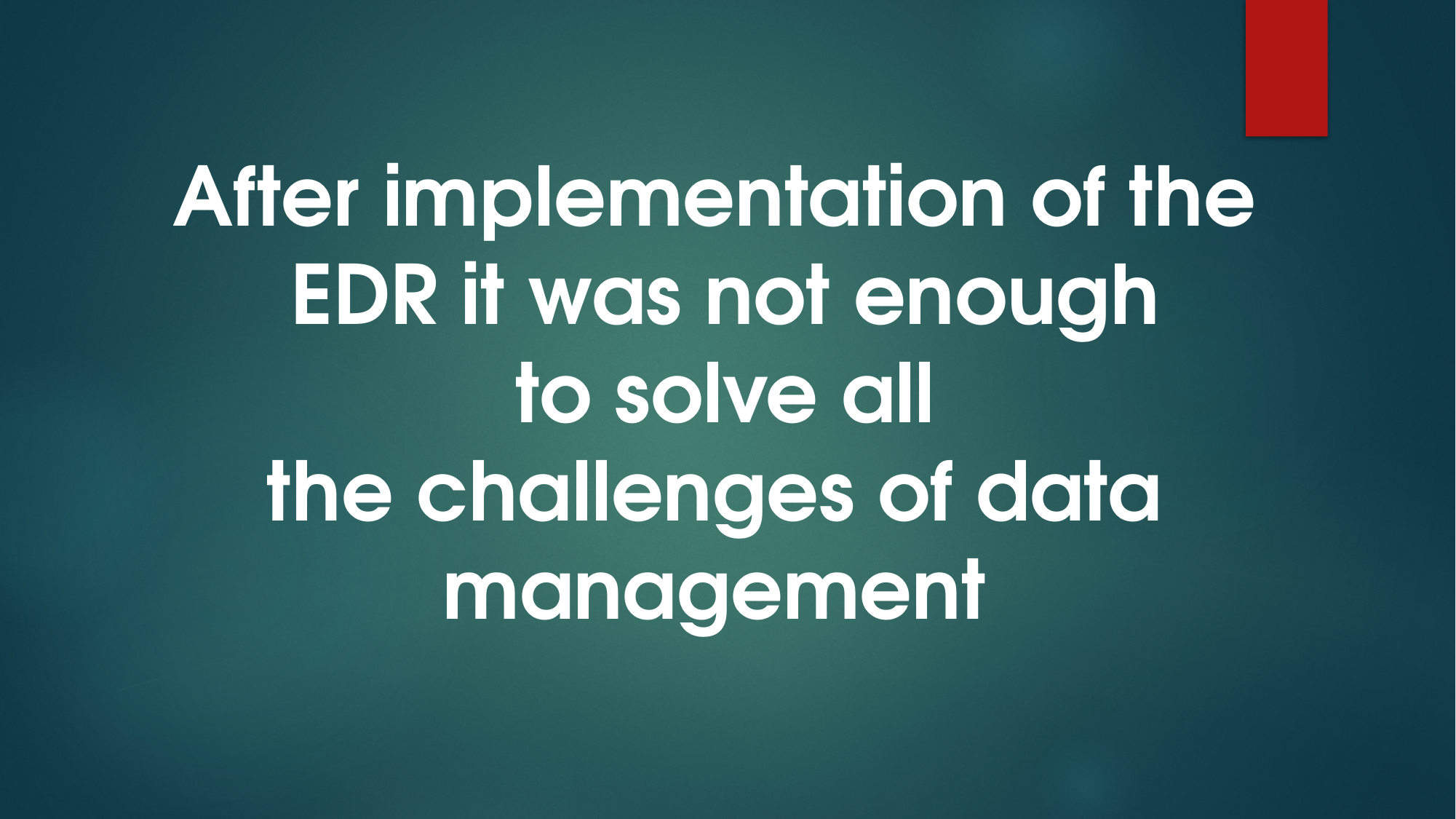

After implementation of the EDR it was not enough
to solve all
the challenges of data management